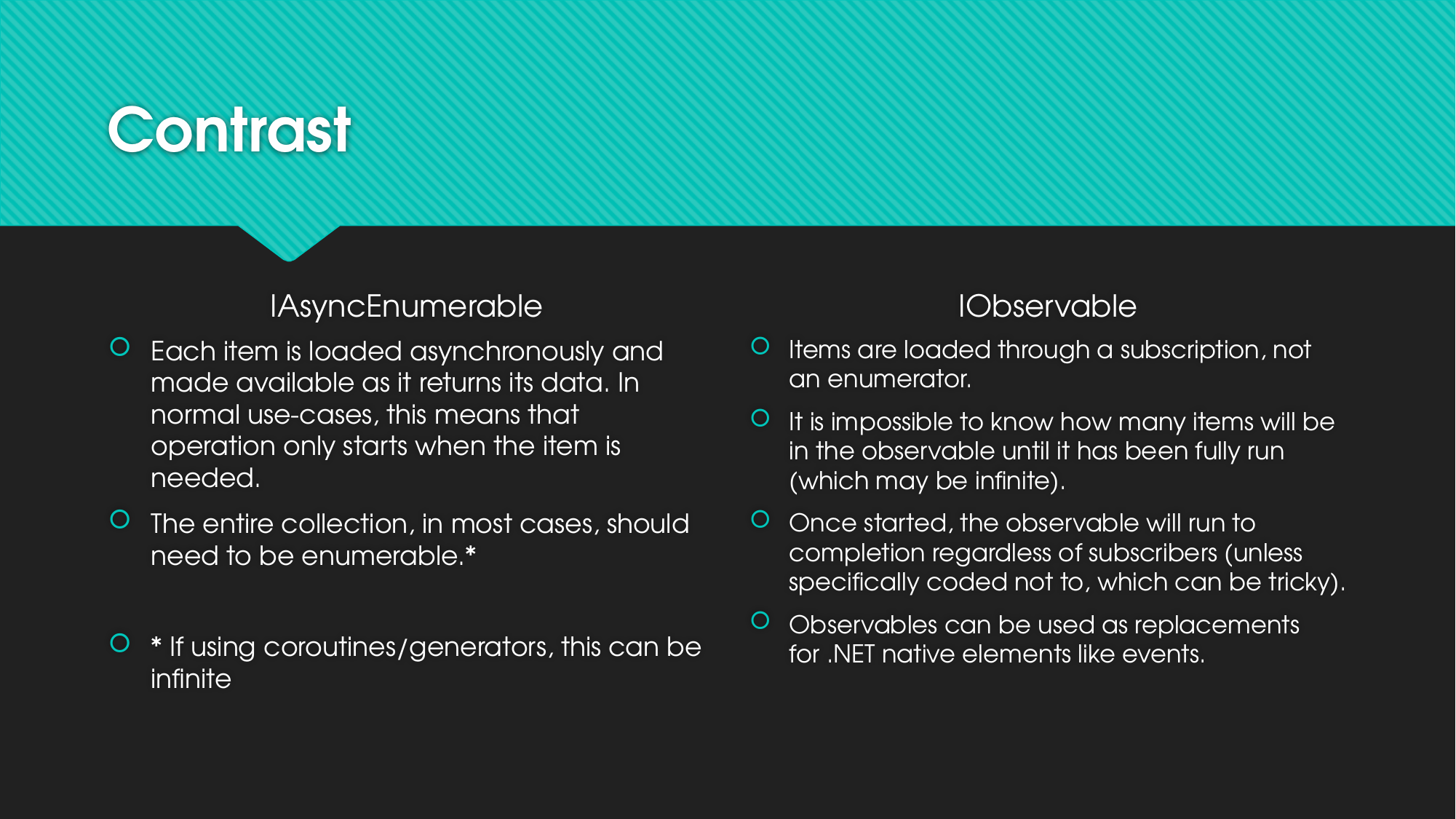

# Contrast
IAsyncEnumerable
IObservable
Each item is loaded asynchronously and made available as it returns its data. In normal use-cases, this means that operation only starts when the item is needed.
The entire collection, in most cases, should need to be enumerable.*

* If using coroutines/generators, this can be infinite
Items are loaded through a subscription, not an enumerator.
It is impossible to know how many items will be in the observable until it has been fully run (which may be infinite).
Once started, the observable will run to completion regardless of subscribers (unless specifically coded not to, which can be tricky).
Observables can be used as replacements for .NET native elements like events.